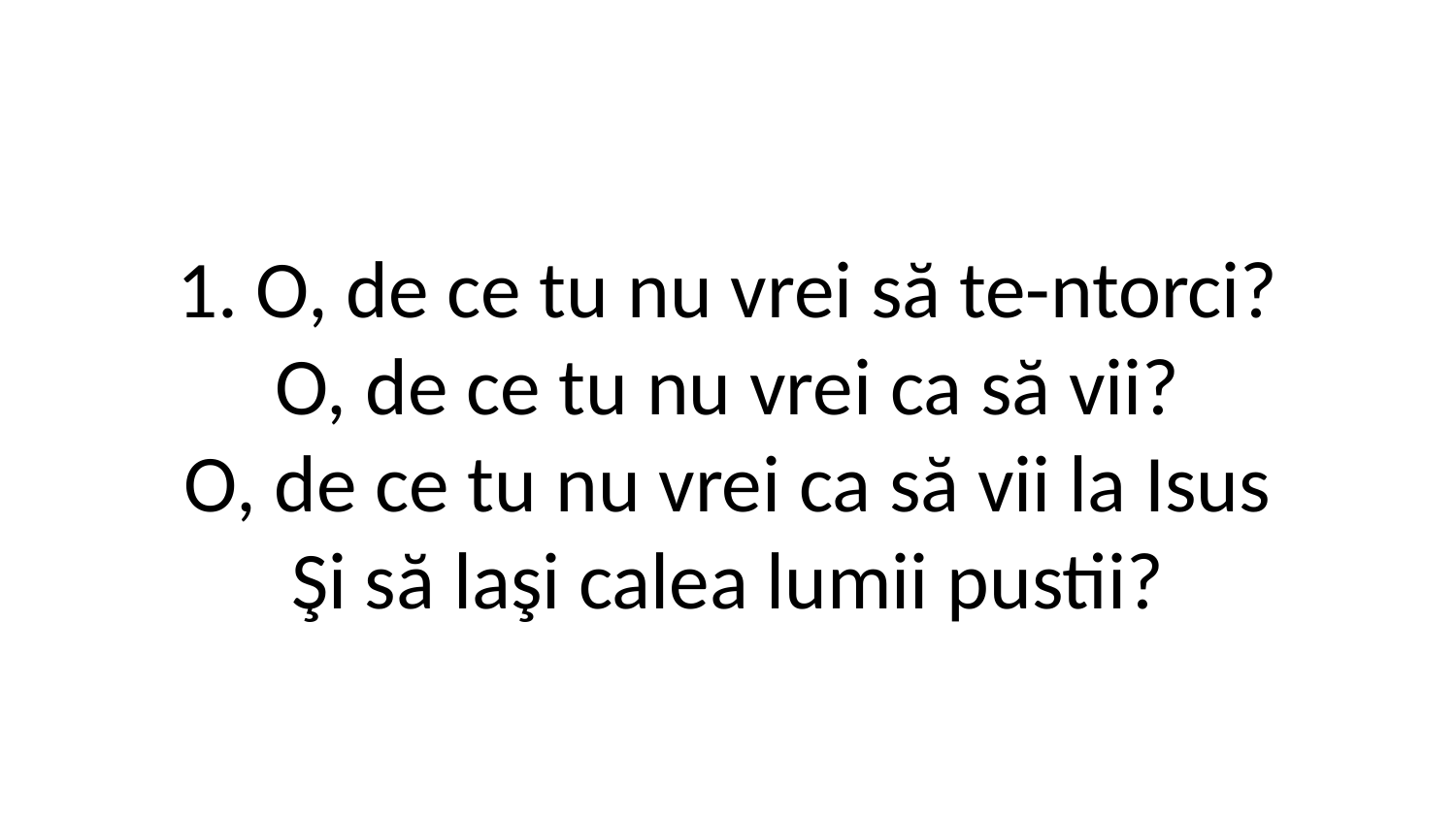

1. O, de ce tu nu vrei să te-ntorci?
O, de ce tu nu vrei ca să vii?
O, de ce tu nu vrei ca să vii la Isus
Şi să laşi calea lumii pustii?